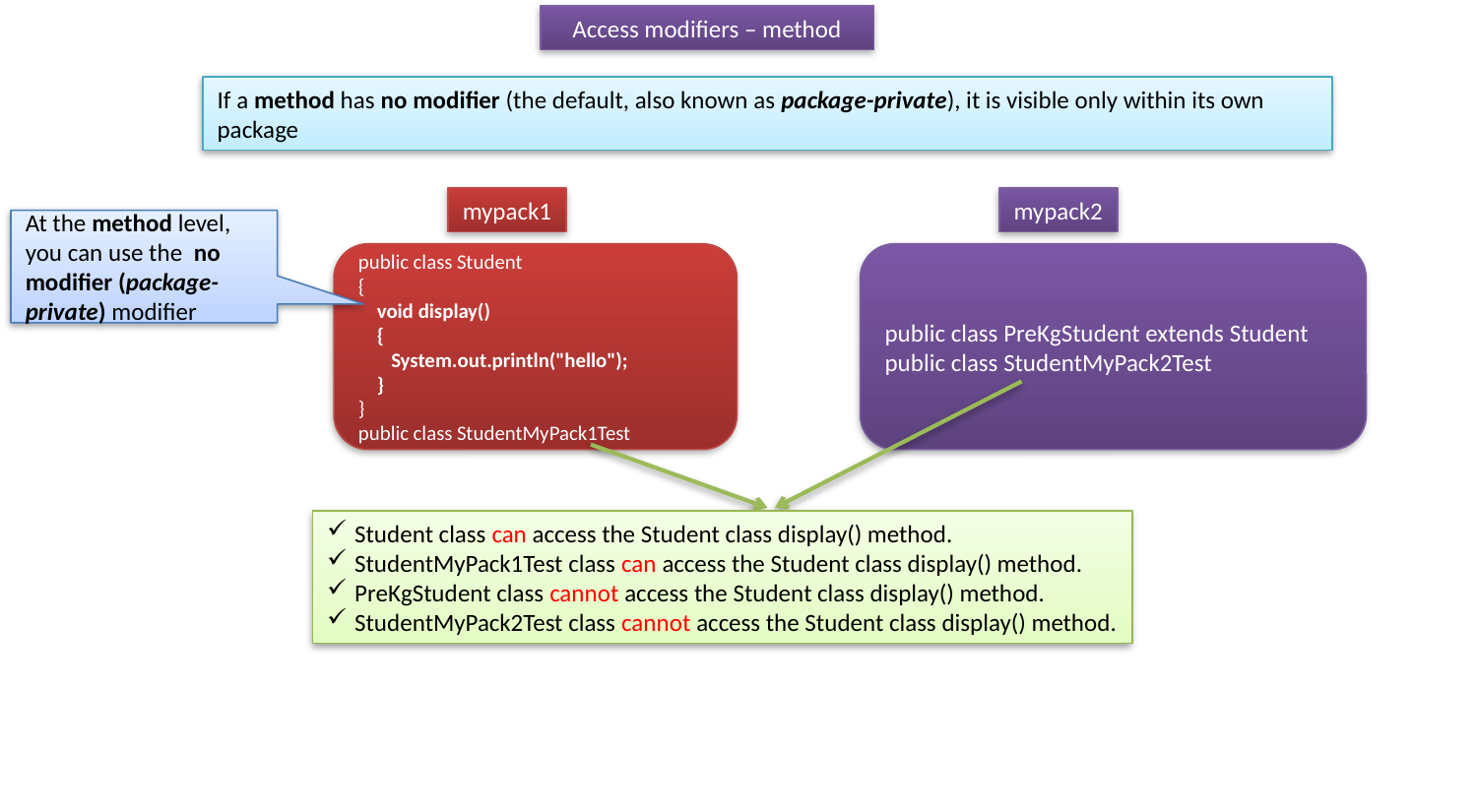

Access modifiers – method

If a method has no modifier (the default, also known as package-private), it is visible only within its own package
mypack1
mypack2
At the method level, you can use the  no modifier (package-private) modifier
public class Student
{
    void display()
    {
       System.out.println("hello");
    }
}
public class StudentMyPack1Test
public class PreKgStudent extends Student
public class StudentMyPack2Test
Student class can access the Student class display() method.
StudentMyPack1Test class can access the Student class display() method.
PreKgStudent class cannot access the Student class display() method.
StudentMyPack2Test class cannot access the Student class display() method.